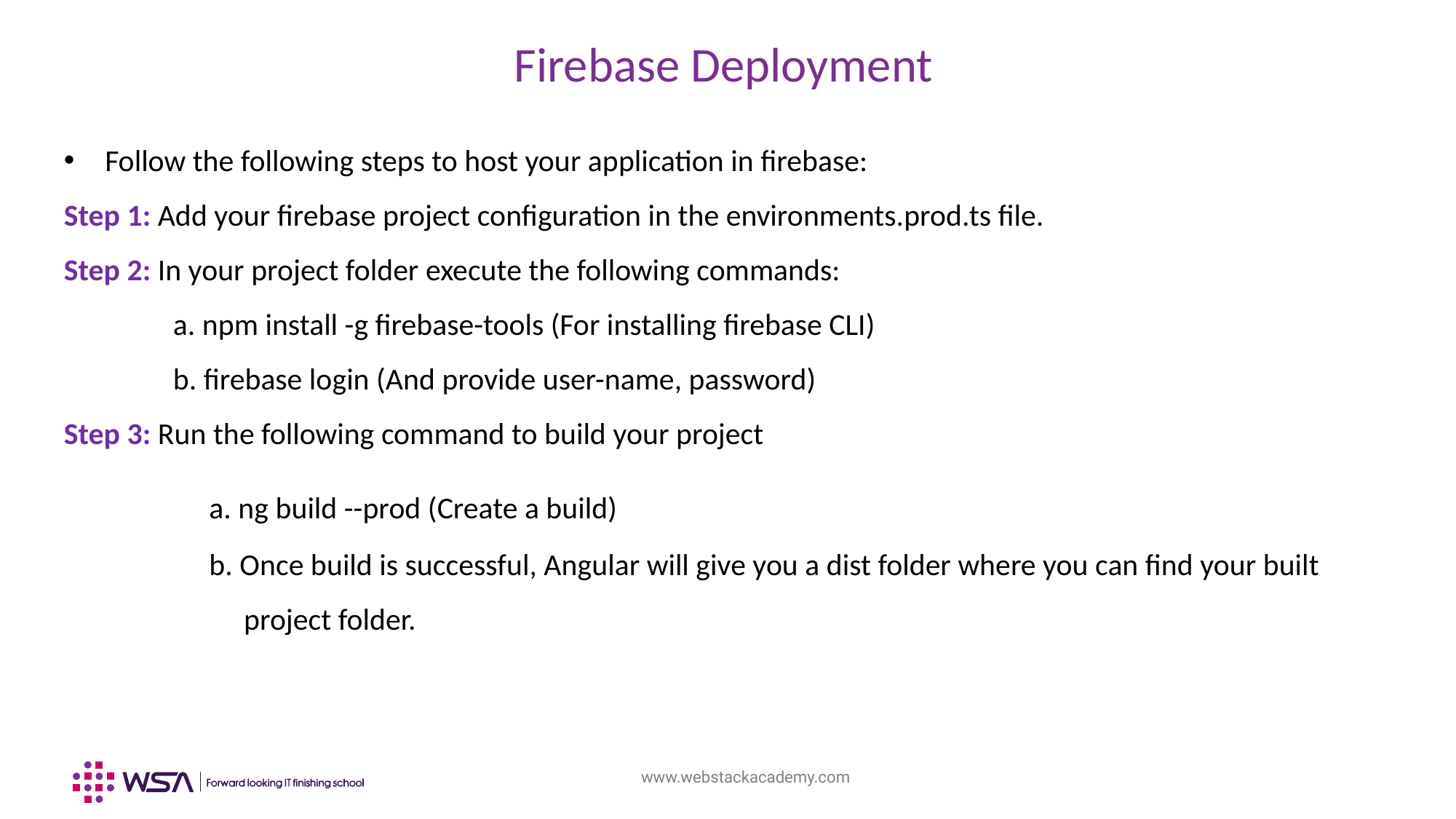

# Firebase Deployment

Follow the following steps to host your application in firebase:
Step 1: Add your firebase project configuration in the environments.prod.ts file.
Step 2: In your project folder execute the following commands:
	a. npm install -g firebase-tools (For installing firebase CLI)
	b. firebase login (And provide user-name, password)
Step 3: Run the following command to build your project
                     a. ng build --prod (Create a build)
                     b. Once build is successful, Angular will give you a dist folder where you can find your built
                          project folder.